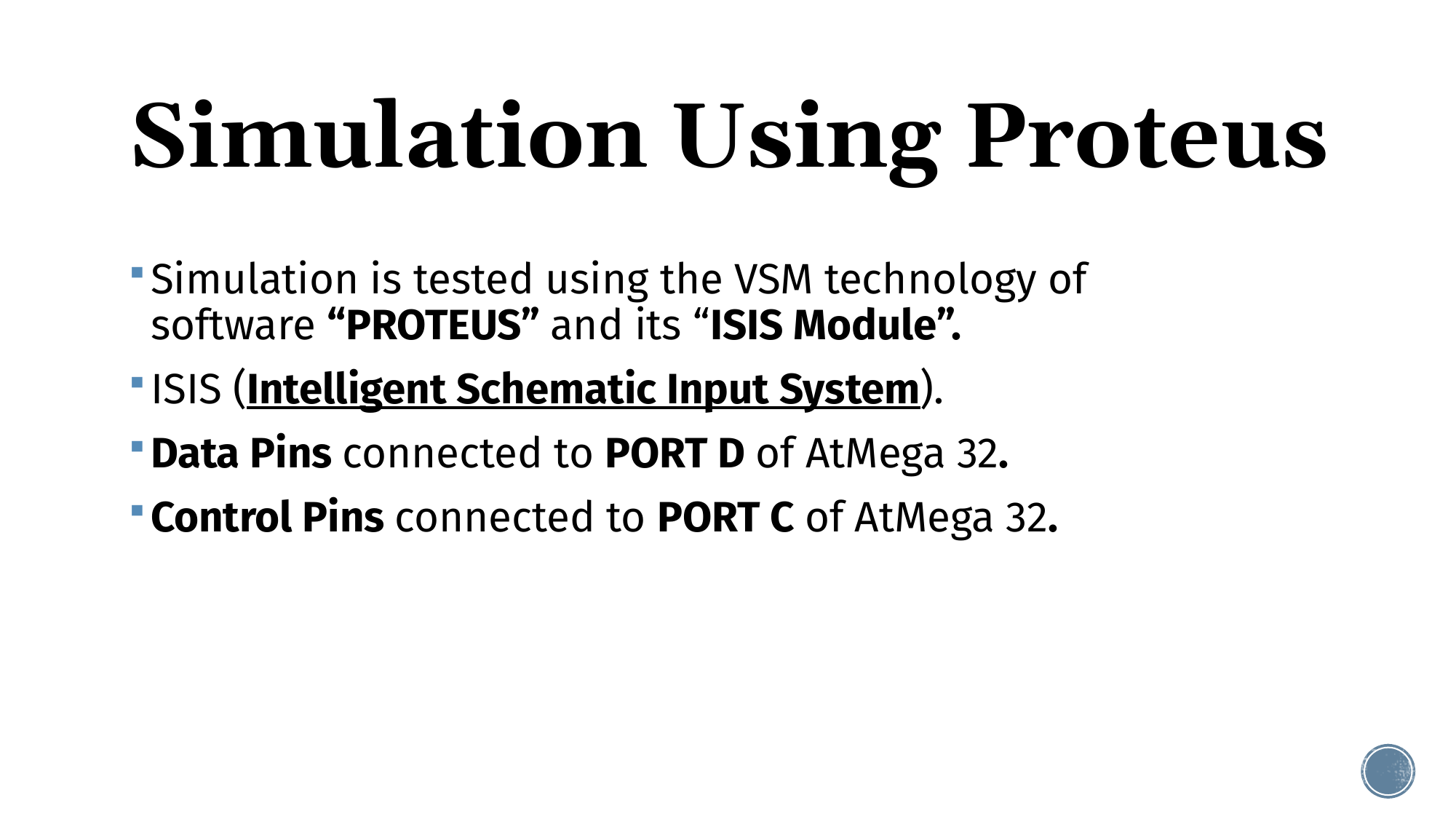

# Simulation Using Proteus
Simulation is tested using the VSM technology of software “PROTEUS” and its “ISIS Module”.
ISIS (Intelligent Schematic Input System).
Data Pins connected to PORT D of AtMega 32.
Control Pins connected to PORT C of AtMega 32.